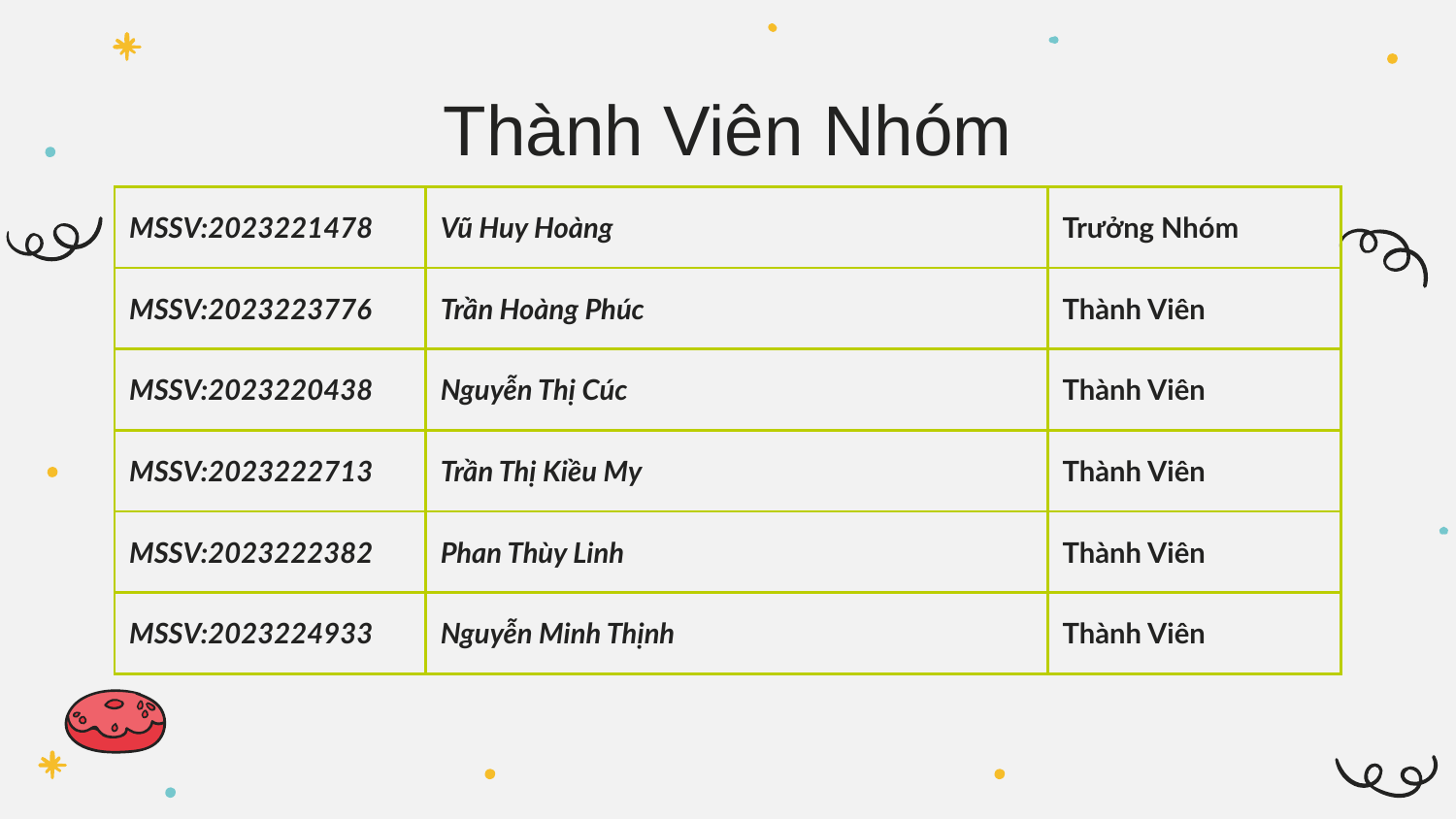

# Thành Viên Nhóm
| MSSV:2023221478 | Vũ Huy Hoàng | Trưởng Nhóm |
| --- | --- | --- |
| MSSV:2023223776 | Trần Hoàng Phúc | Thành Viên |
| MSSV:2023220438 | Nguyễn Thị Cúc | Thành Viên |
| MSSV:2023222713 | Trần Thị Kiều My | Thành Viên |
| MSSV:2023222382 | Phan Thùy Linh | Thành Viên |
| MSSV:2023224933 | Nguyễn Minh Thịnh | Thành Viên |